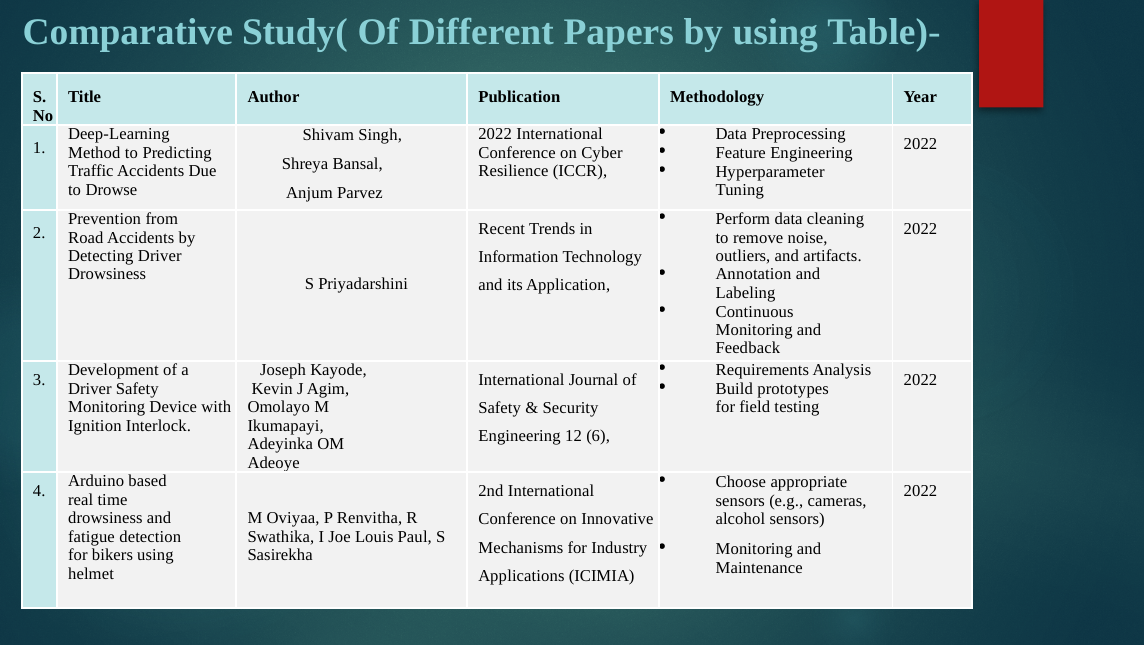

Comparative Study( Of Different Papers by using Table)-
| S. No | Title | Author | Publication | Methodology | Year |
| --- | --- | --- | --- | --- | --- |
| 1. | Deep-Learning Method to Predicting Traffic Accidents Due to Drowse | Shivam Singh, Shreya Bansal, Anjum Parvez | 2022 International Conference on Cyber Resilience (ICCR), | Data Preprocessing Feature Engineering Hyperparameter Tuning | 2022 |
| 2. | Prevention from Road Accidents by Detecting Driver Drowsiness | S Priyadarshini | Recent Trends in Information Technology and its Application, | Perform data cleaning to remove noise, outliers, and artifacts. Annotation and Labeling Continuous Monitoring and Feedback | 2022 |
| 3. | Development of a Driver Safety Monitoring Device with Ignition Interlock. | Joseph Kayode, Kevin J Agim, Omolayo M Ikumapayi, Adeyinka OM Adeoye | International Journal of Safety & Security Engineering 12 (6), | Requirements Analysis Build prototypes for field testing | 2022 |
| 4. | Arduino based real time drowsiness and fatigue detection for bikers using helmet | M Oviyaa, P Renvitha, R Swathika, I Joe Louis Paul, S Sasirekha | 2nd International Conference on Innovative Mechanisms for Industry Applications (ICIMIA) | Choose appropriate sensors (e.g., cameras, alcohol sensors) Monitoring and Maintenance | 2022 |